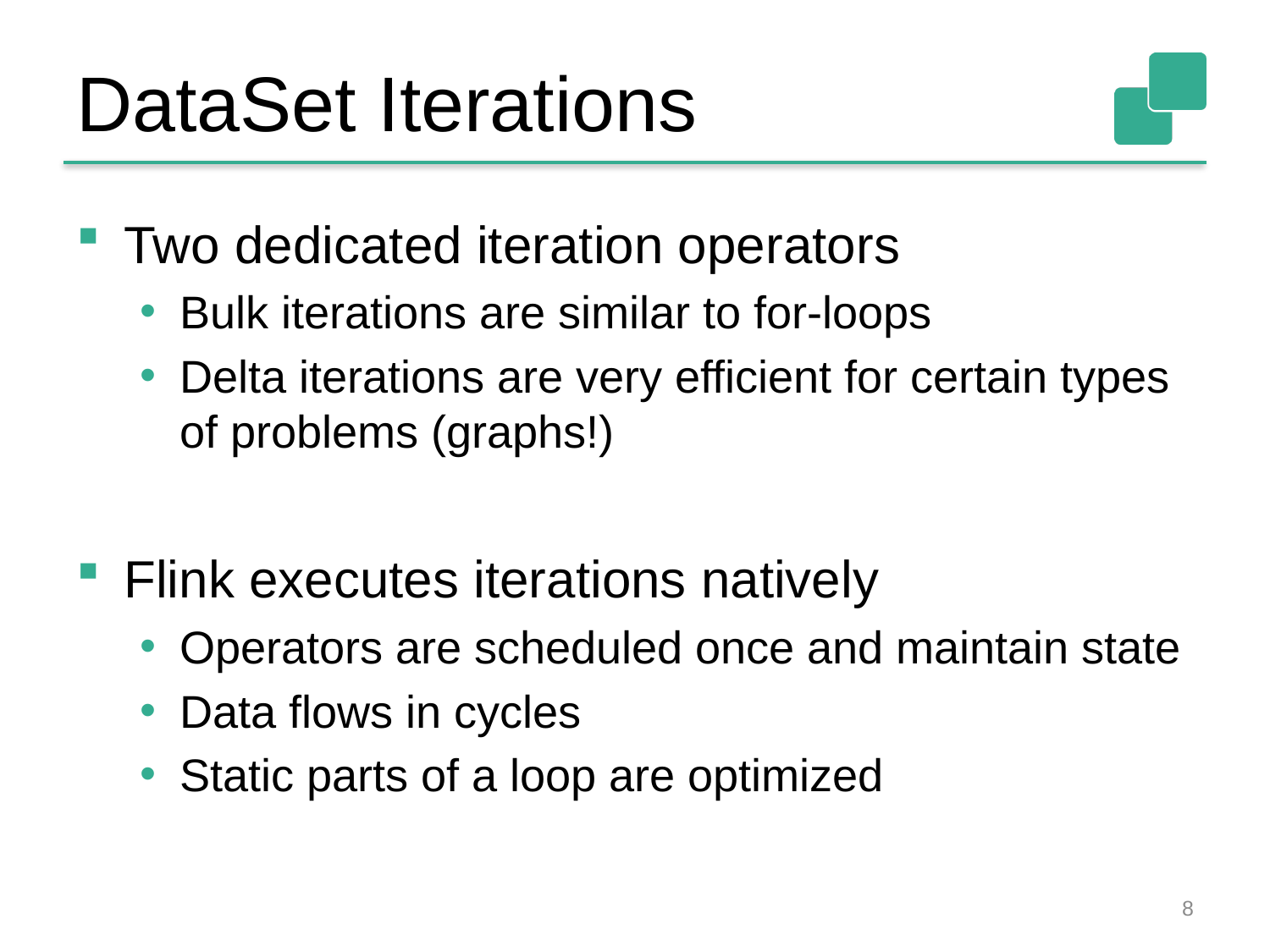

# DataSet Iterations
Two dedicated iteration operators
Bulk iterations are similar to for-loops
Delta iterations are very efficient for certain types of problems (graphs!)

Flink executes iterations natively
Operators are scheduled once and maintain state
Data flows in cycles
Static parts of a loop are optimized

8